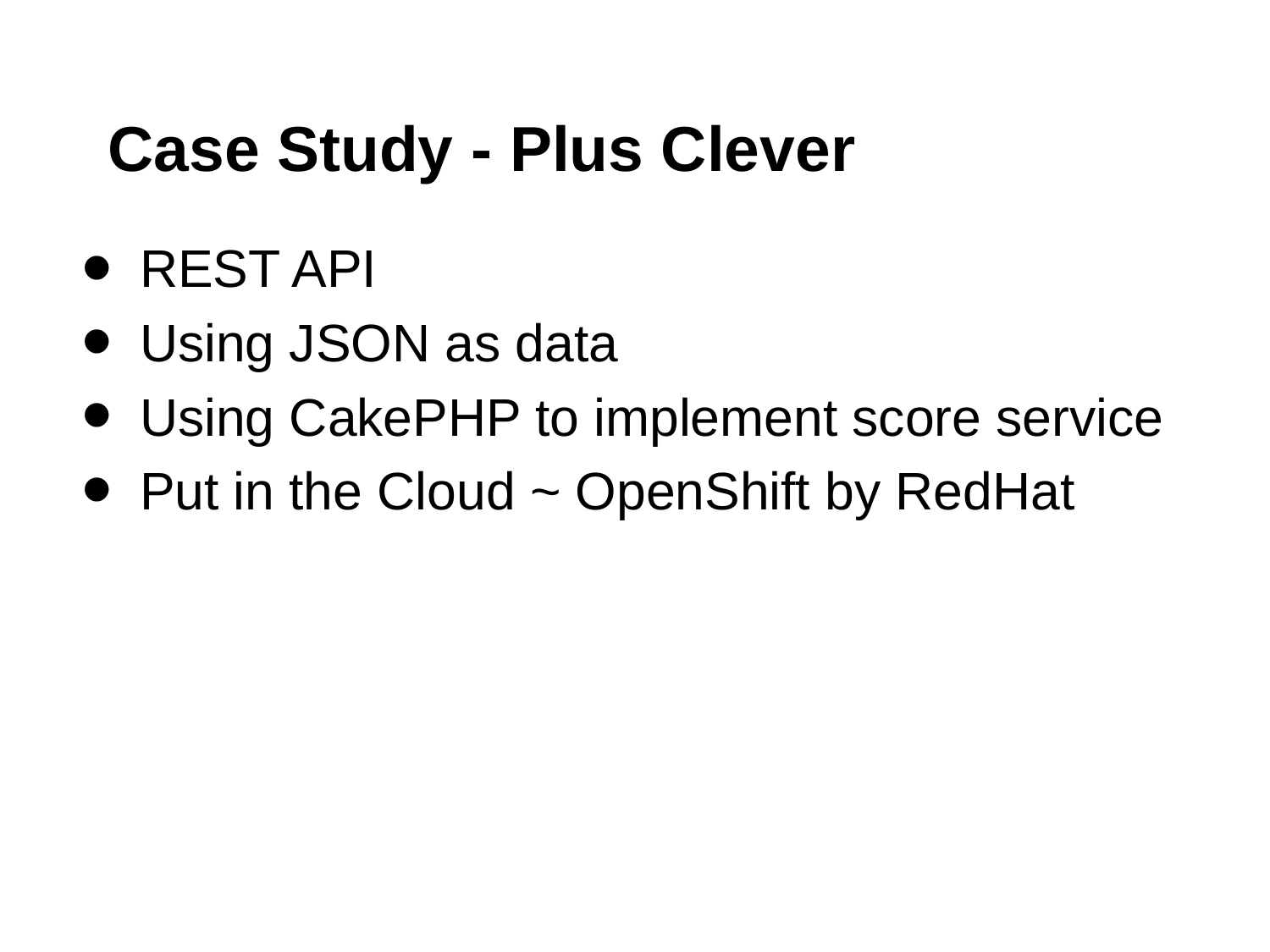

# Case Study - Plus Clever
REST API
Using JSON as data
Using CakePHP to implement score service
Put in the Cloud ~ OpenShift by RedHat